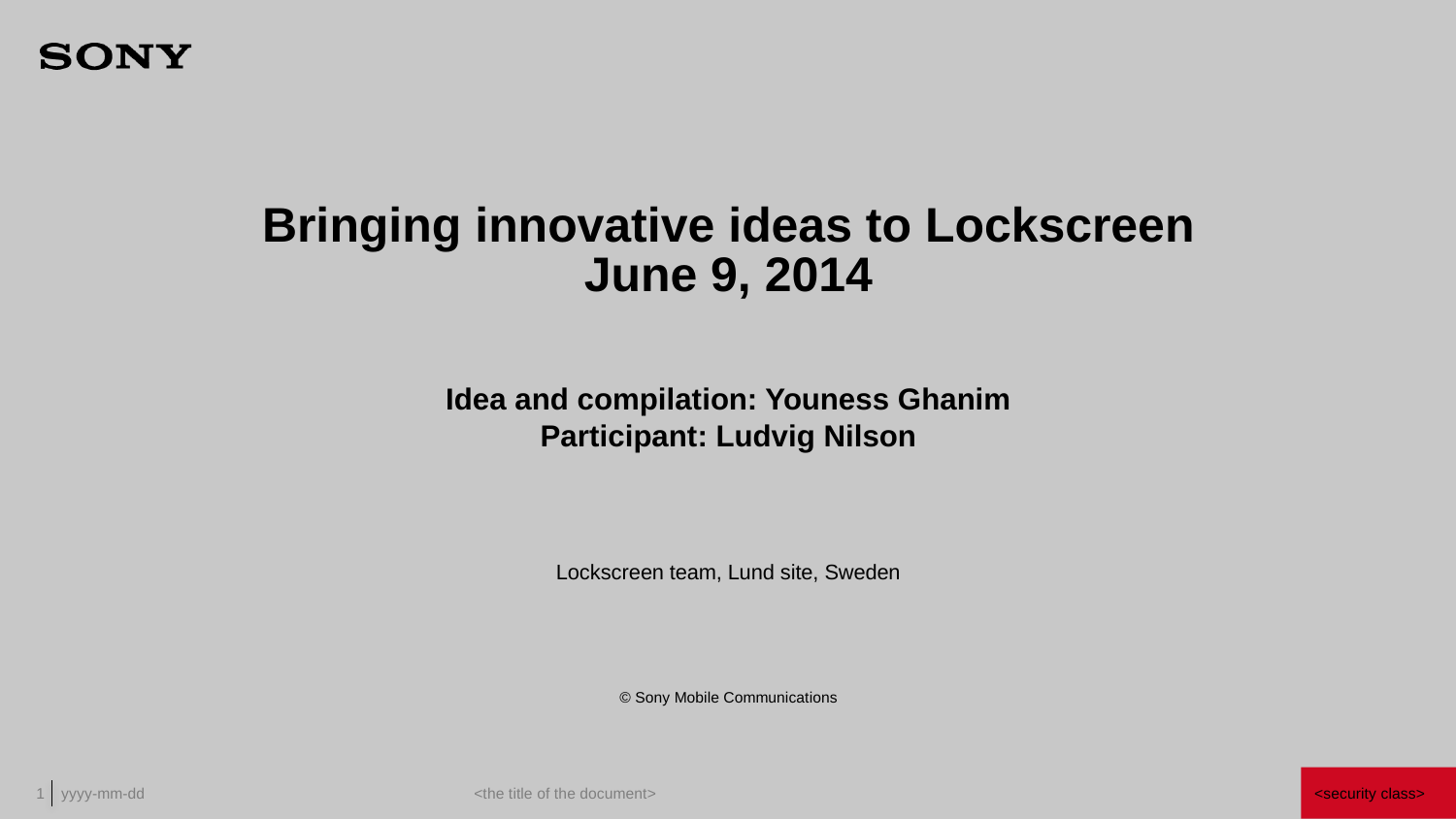

# Bringing innovative ideas to Lockscreen June 9, 2014
Idea and compilation: Youness Ghanim
Participant: Ludvig Nilson
Lockscreen team, Lund site, Sweden
© Sony Mobile Communications